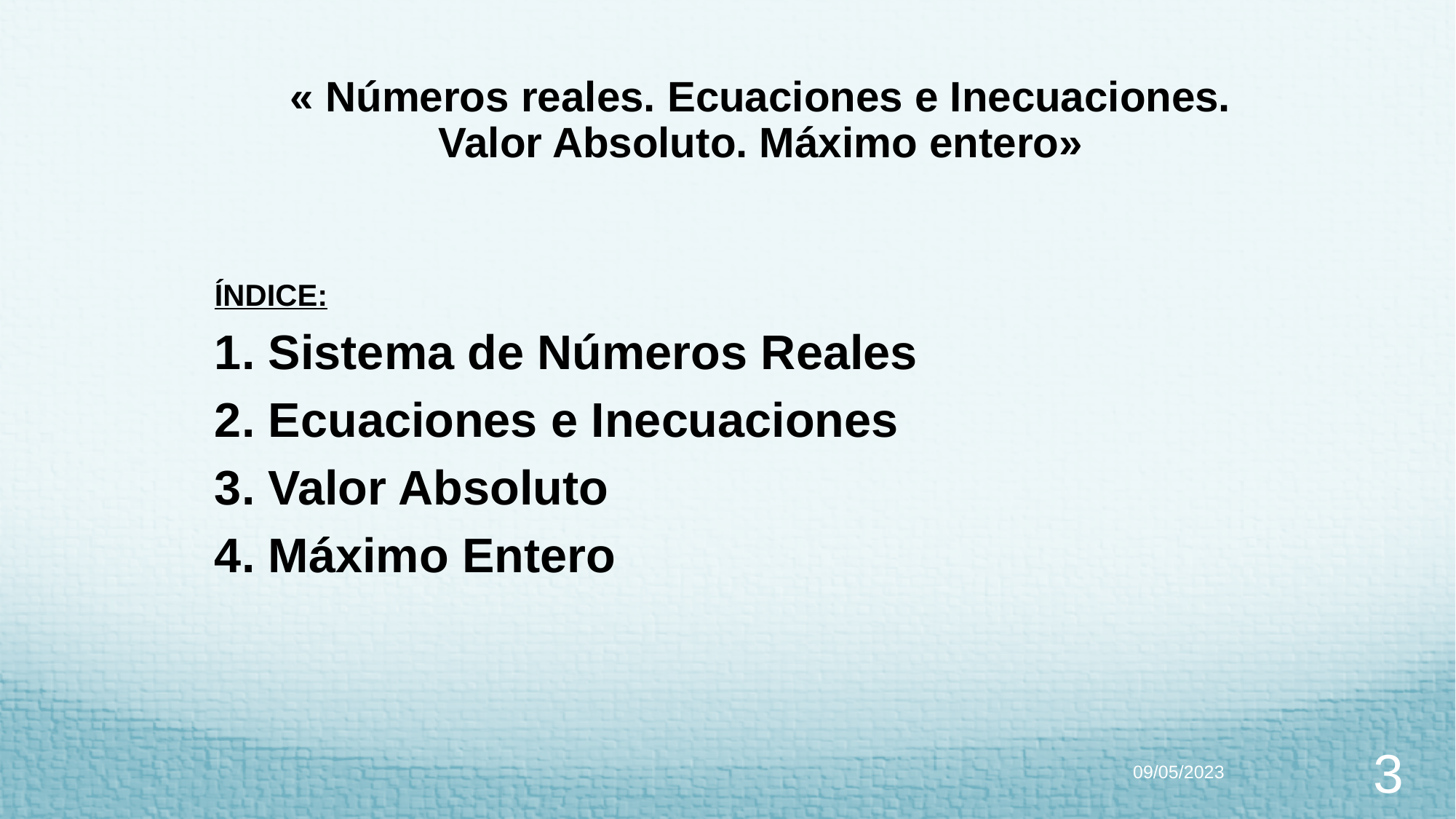

« Números reales. Ecuaciones e Inecuaciones. Valor Absoluto. Máximo entero»
ÍNDICE:
1. Sistema de Números Reales
2. Ecuaciones e Inecuaciones
3. Valor Absoluto
4. Máximo Entero

09/05/2023
3